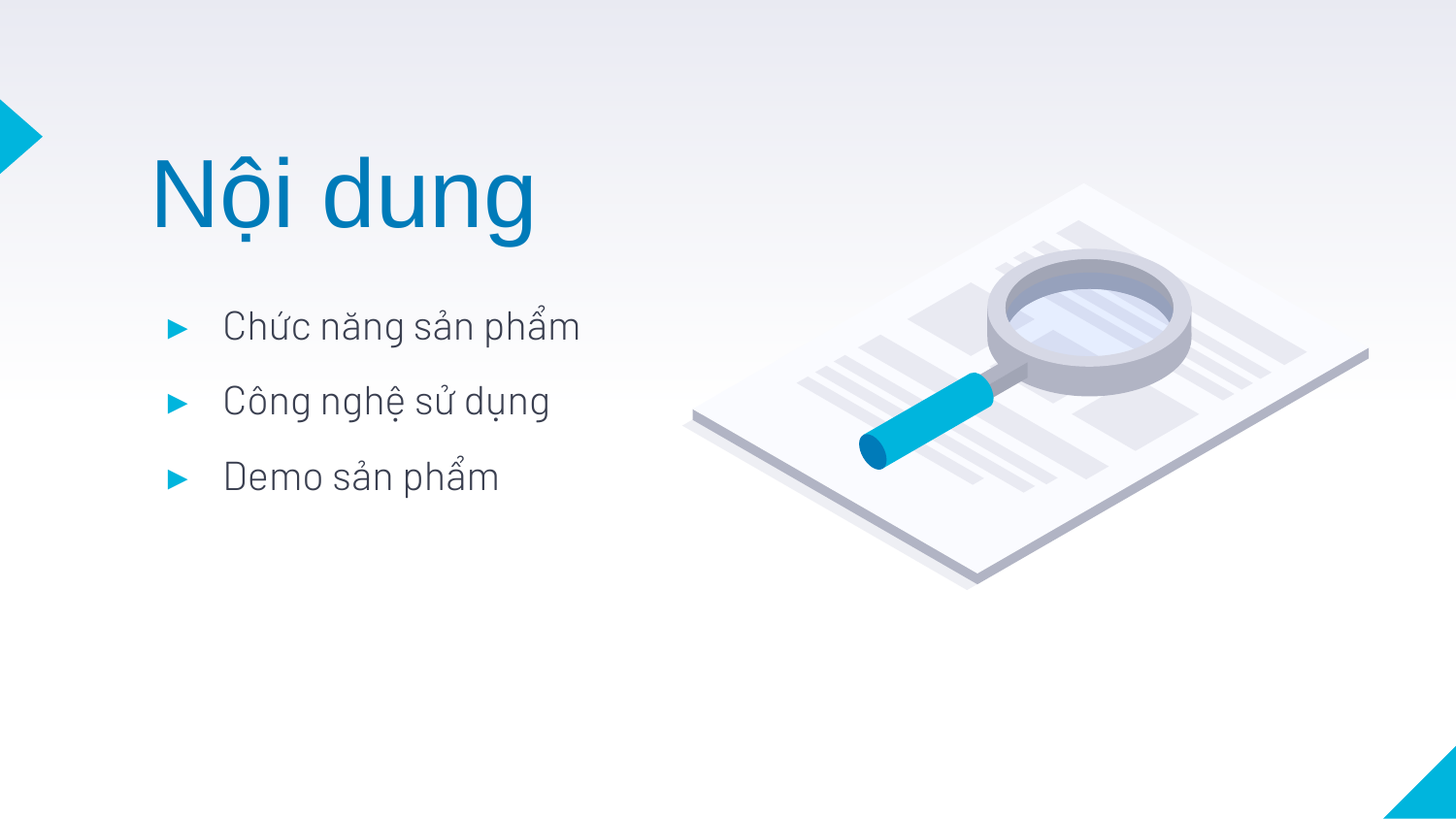

# Nội dung

Chức năng sản phẩm
Công nghệ sử dụng
Demo sản phẩm
2